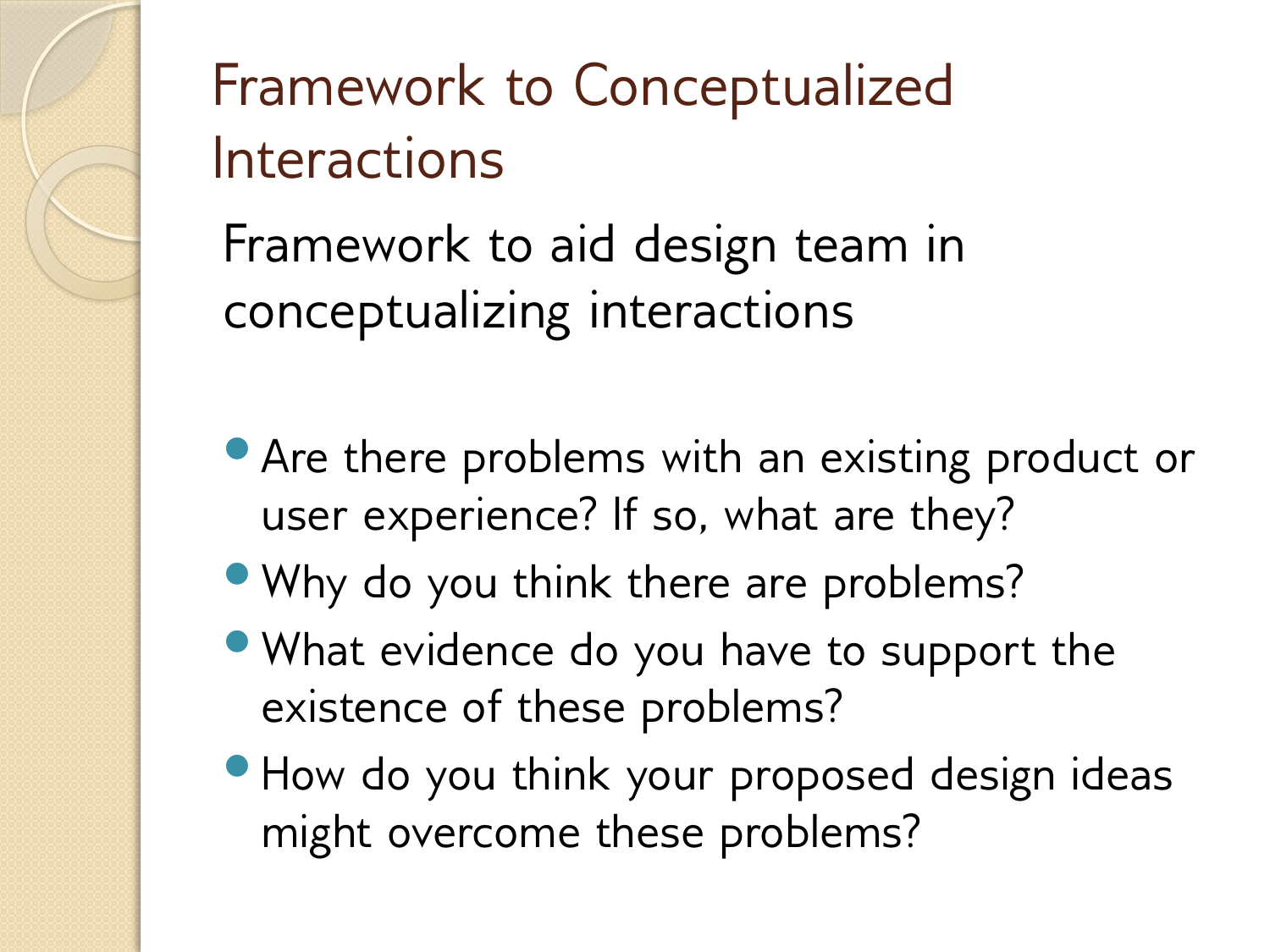

# Framework to Conceptualized Interactions
Framework to aid design team in conceptualizing interactions

Are there problems with an existing product or user experience? If so, what are they?
Why do you think there are problems?
What evidence do you have to support the existence of these problems?
How do you think your proposed design ideas might overcome these problems?